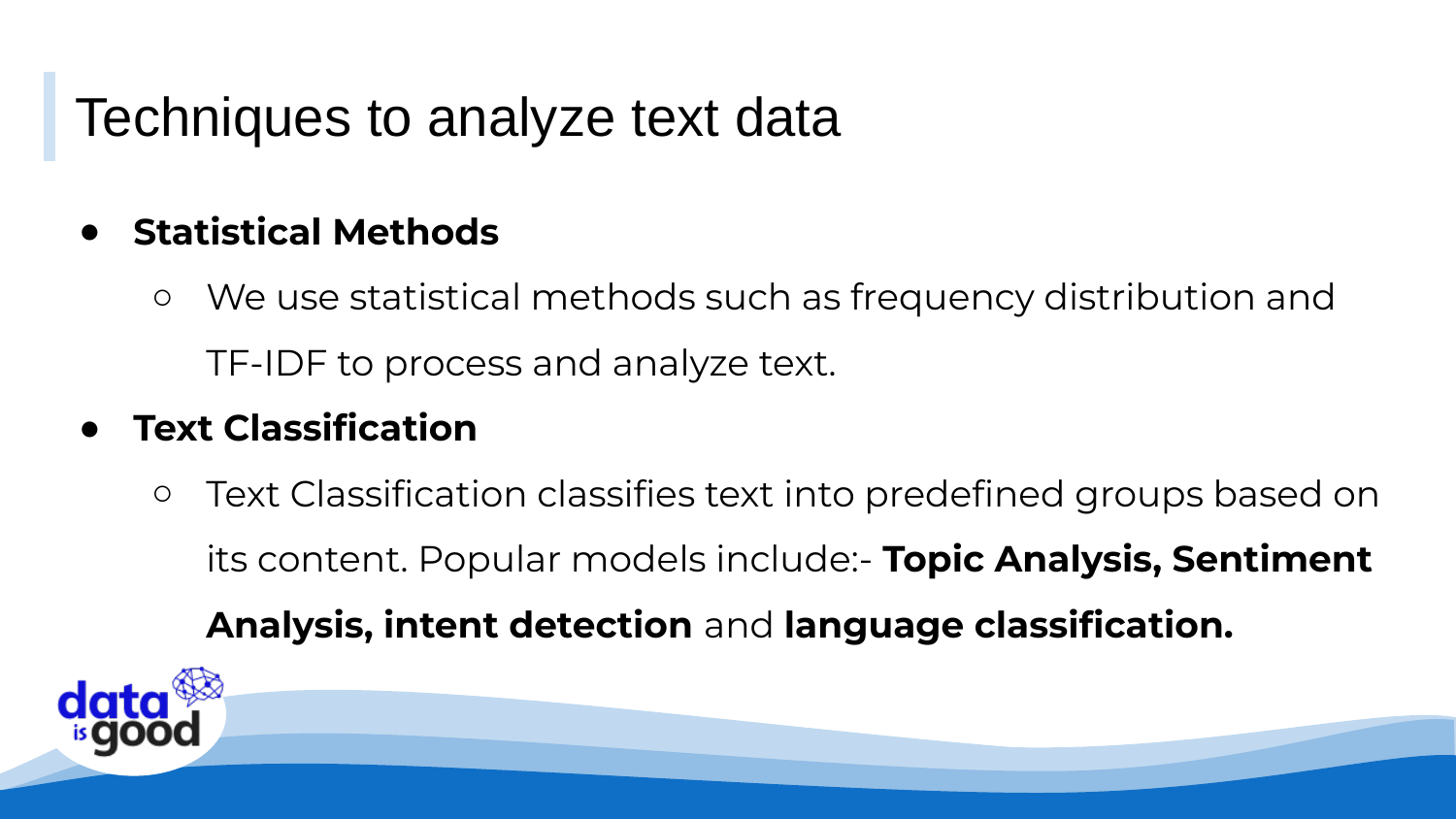

# Techniques to analyze text data
Statistical Methods
We use statistical methods such as frequency distribution and TF-IDF to process and analyze text.
Text Classification
Text Classification classifies text into predefined groups based on its content. Popular models include:- Topic Analysis, Sentiment Analysis, intent detection and language classification.